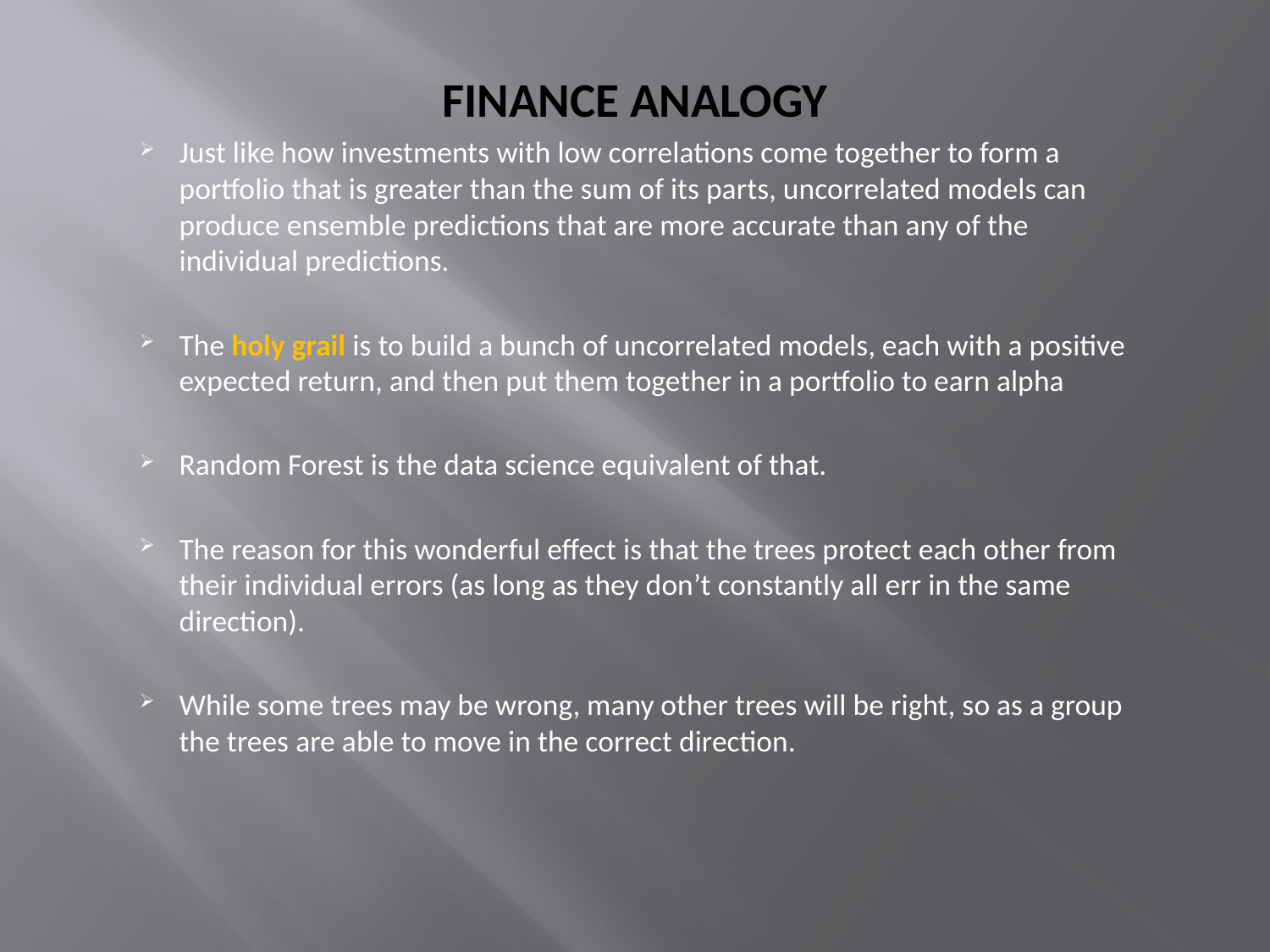

# Finance analogy
Just like how investments with low correlations come together to form a portfolio that is greater than the sum of its parts, uncorrelated models can produce ensemble predictions that are more accurate than any of the individual predictions.

The holy grail is to build a bunch of uncorrelated models, each with a positive expected return, and then put them together in a portfolio to earn alpha

Random Forest is the data science equivalent of that.

The reason for this wonderful effect is that the trees protect each other from their individual errors (as long as they don’t constantly all err in the same direction).

While some trees may be wrong, many other trees will be right, so as a group the trees are able to move in the correct direction.